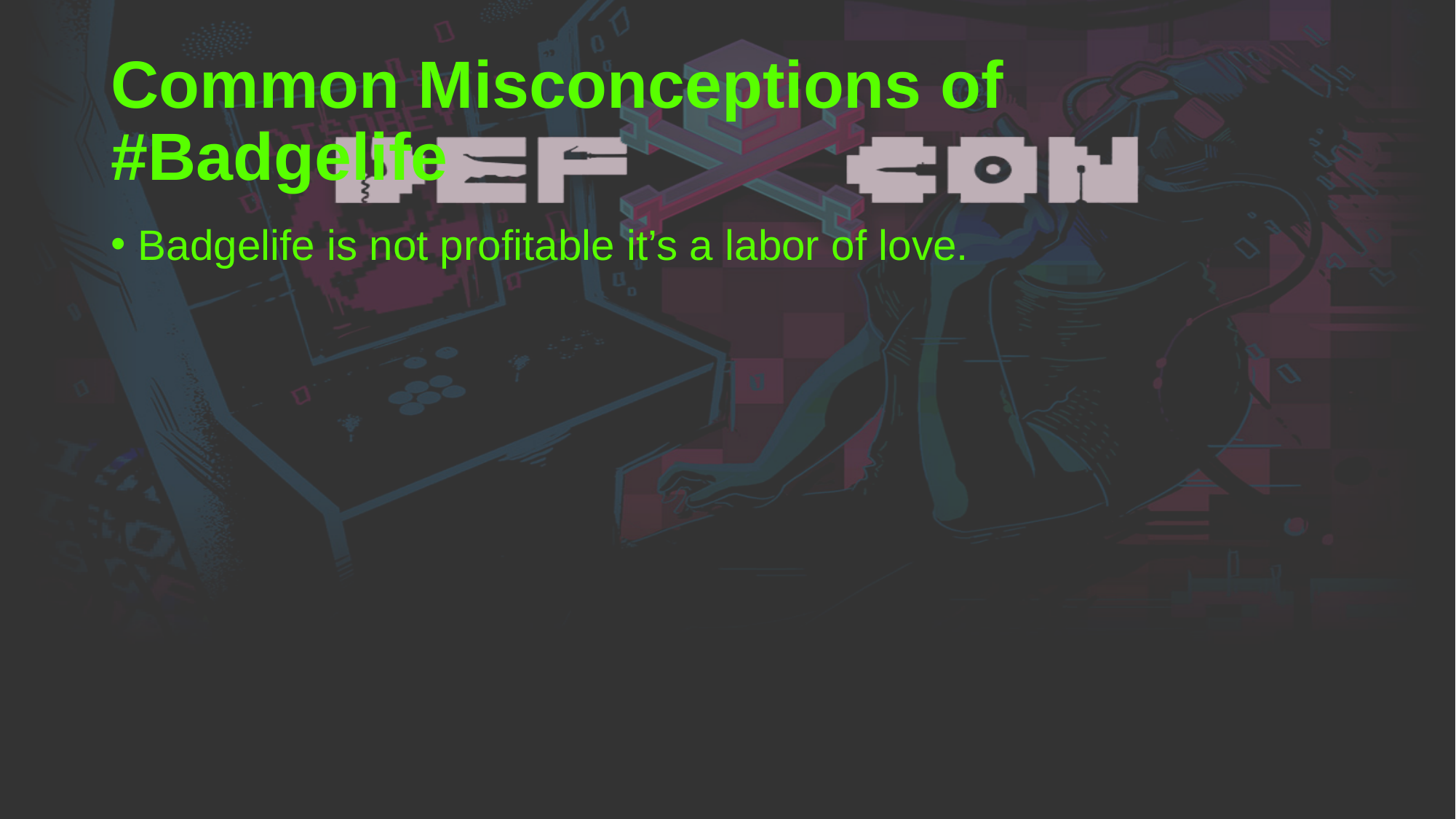

# Common Misconceptions of #Badgelife
Badgelife is not profitable it’s a labor of love.